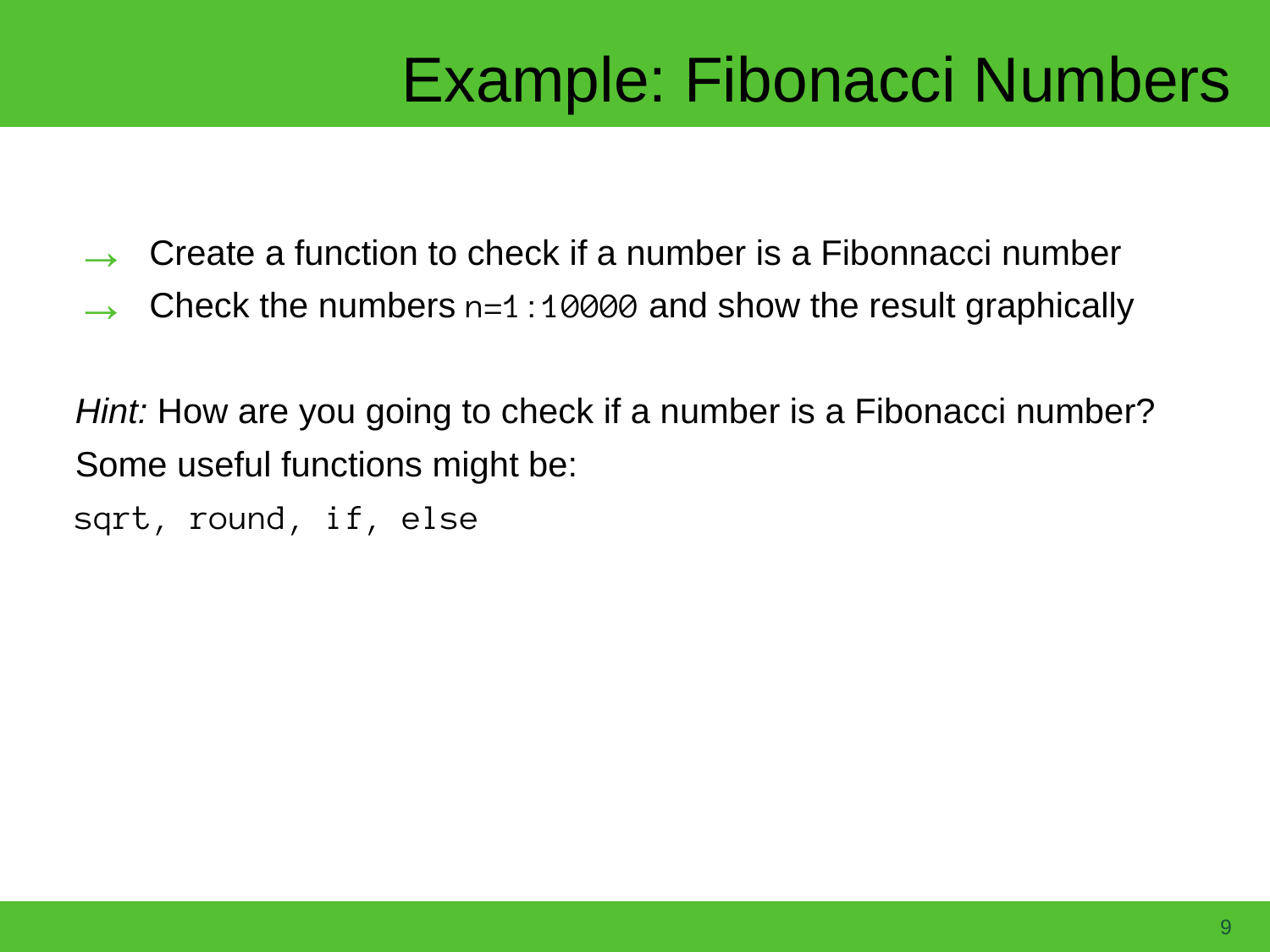

Example: Fibonacci Numbers

Create a function to check if a number is a Fibonnacci number
Check the numbers n=1:10000 and show the result graphically

Hint: How are you going to check if a number is a Fibonacci number?
Some useful functions might be:
sqrt, round, if, else
9